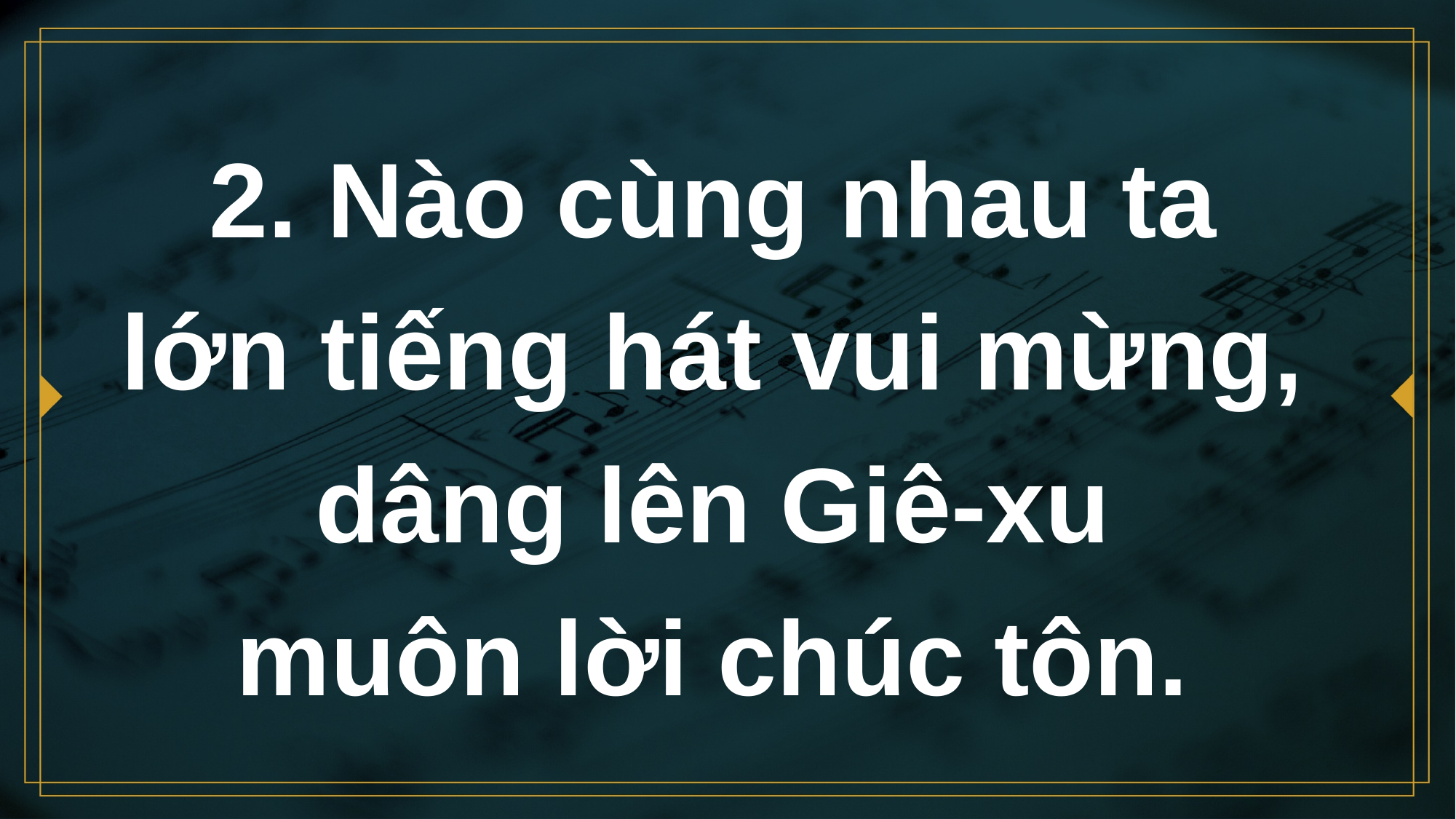

# 2. Nào cùng nhau ta lớn tiếng hát vui mừng,
dâng lên Giê-xu
muôn lời chúc tôn.